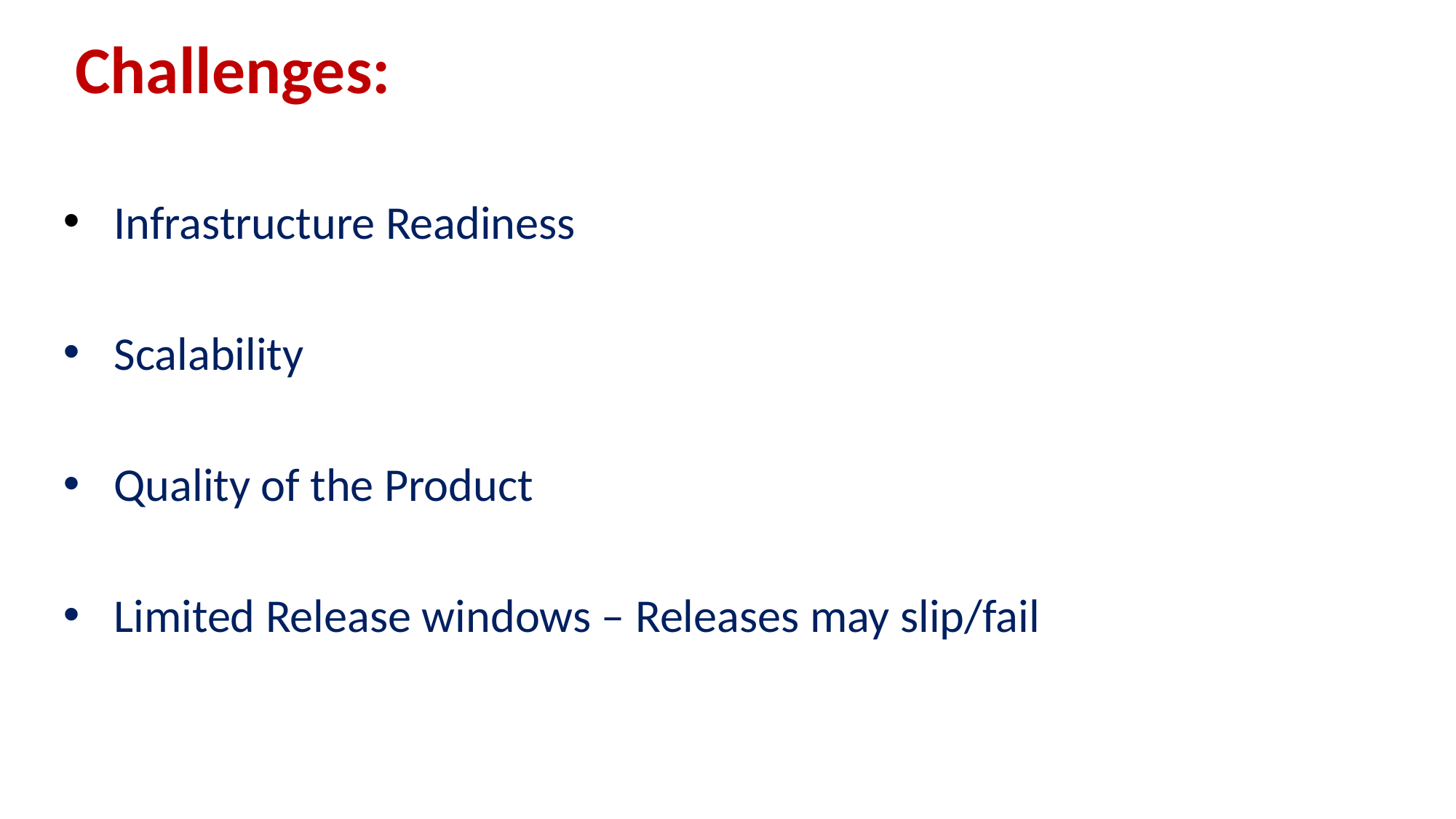

# Challenges:
 Infrastructure Readiness

 Scalability

 Quality of the Product

 Limited Release windows – Releases may slip/fail